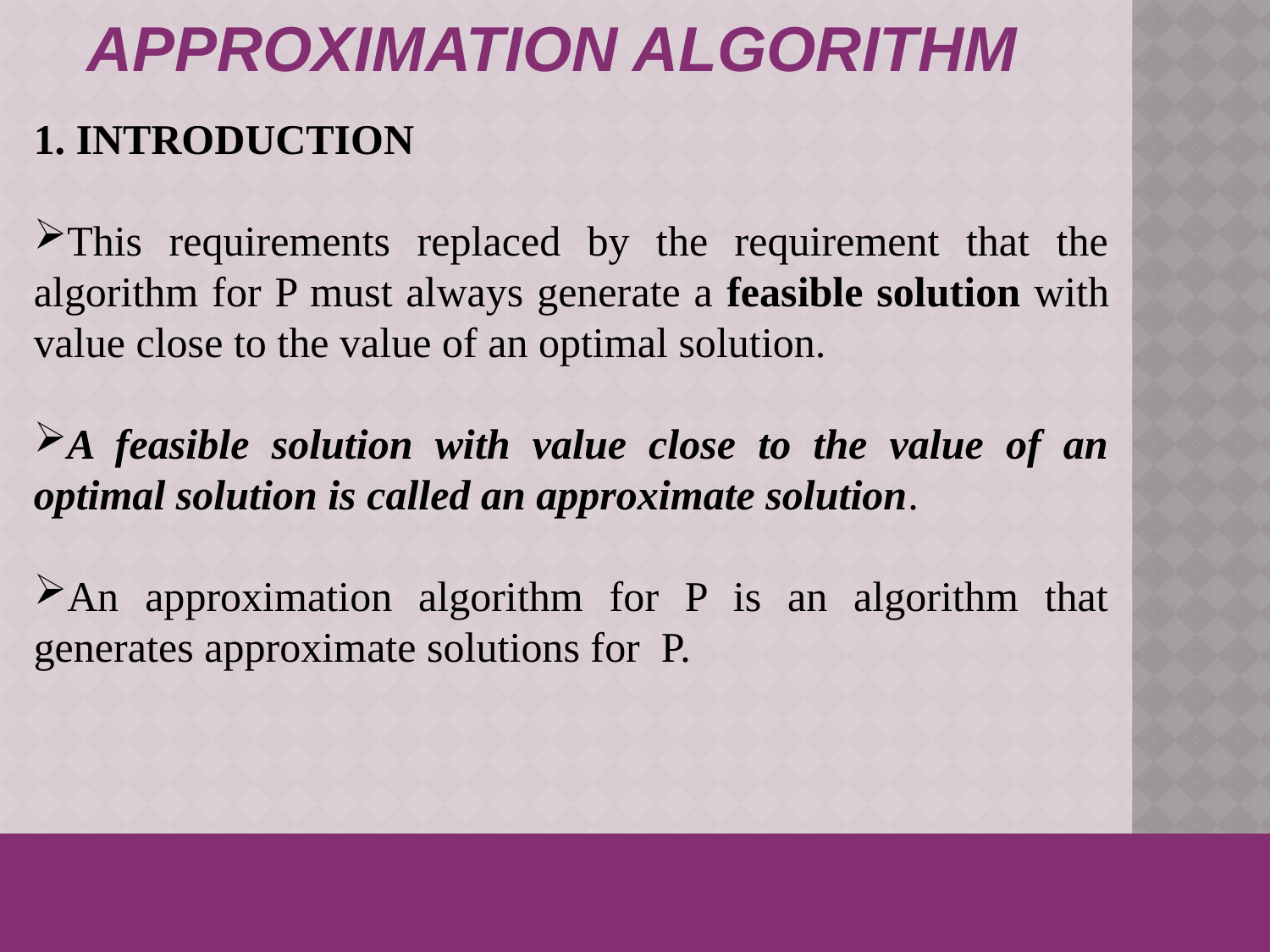

APPROXIMATION ALGORITHM
1. INTRODUCTION

This requirements replaced by the requirement that the algorithm for P must always generate a feasible solution with value close to the value of an optimal solution.

A feasible solution with value close to the value of an optimal solution is called an approximate solution.

An approximation algorithm for P is an algorithm that generates approximate solutions for  P.